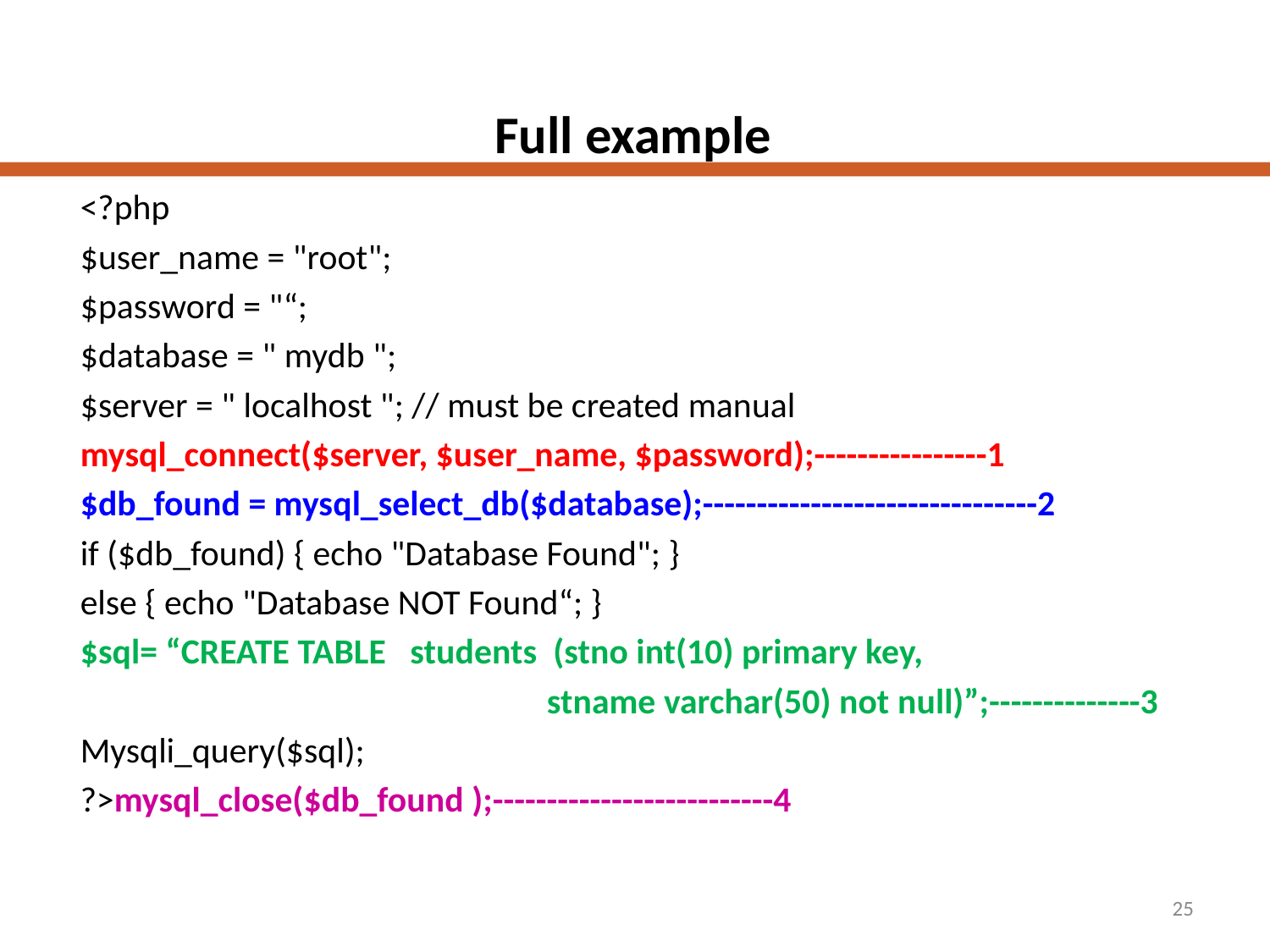

# Full example
<?php
$user_name = "root";
$password = "“;
$database = " mydb ";
$server = " localhost "; // must be created manual
mysql_connect($server, $user_name, $password);----------------1
$db_found = mysql_select_db($database);-------------------------------2
if ($db_found) { echo "Database Found"; }
else { echo "Database NOT Found“; }
$sql= “CREATE TABLE   students  (stno int(10) primary key,
                                                          stname varchar(50) not null)”;--------------3
Mysqli_query($sql);
?>mysql_close($db_found );--------------------------4

25